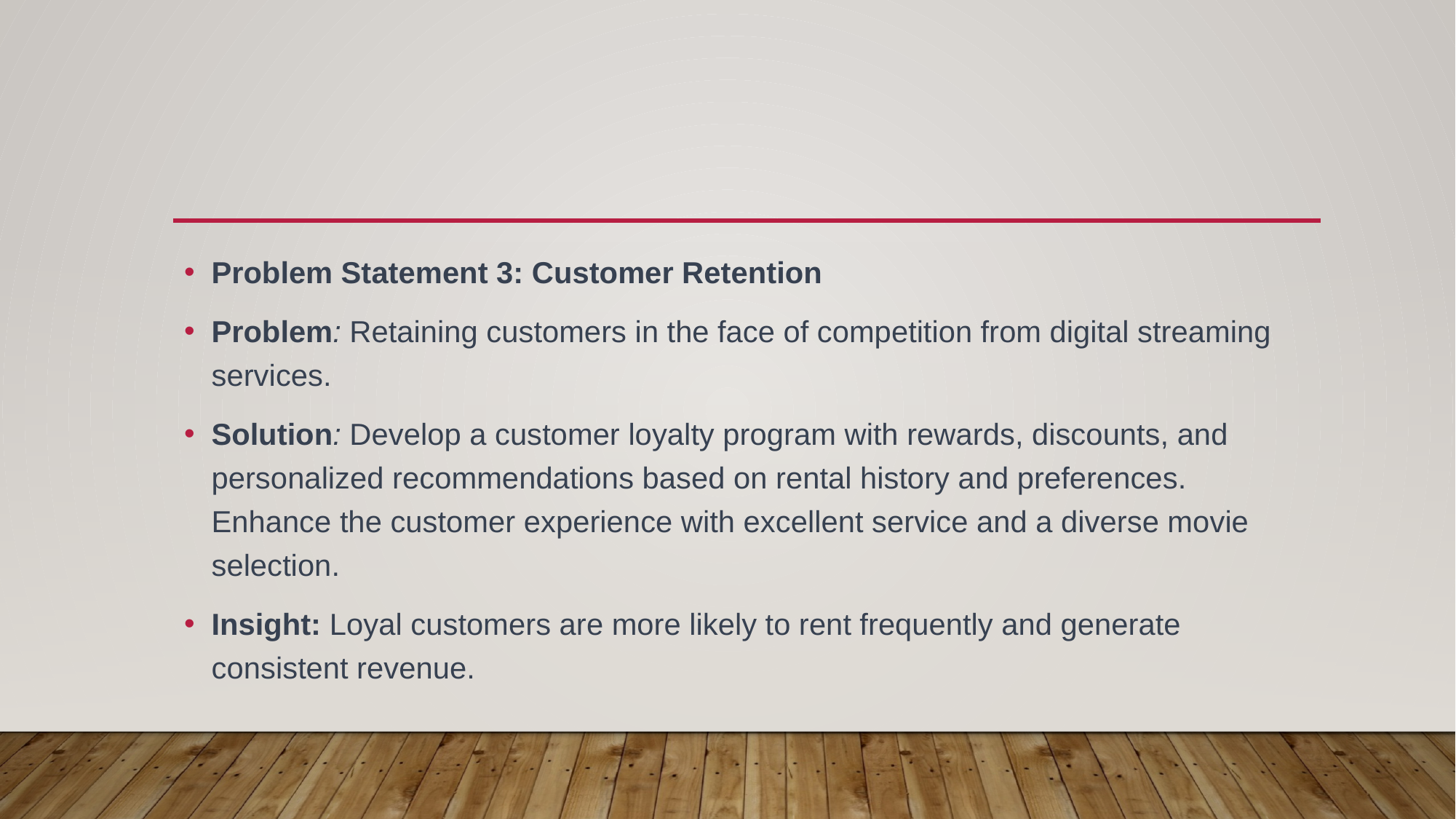

Problem Statement 3: Customer Retention
Problem: Retaining customers in the face of competition from digital streaming services.
Solution: Develop a customer loyalty program with rewards, discounts, and personalized recommendations based on rental history and preferences. Enhance the customer experience with excellent service and a diverse movie selection.
Insight: Loyal customers are more likely to rent frequently and generate consistent revenue.